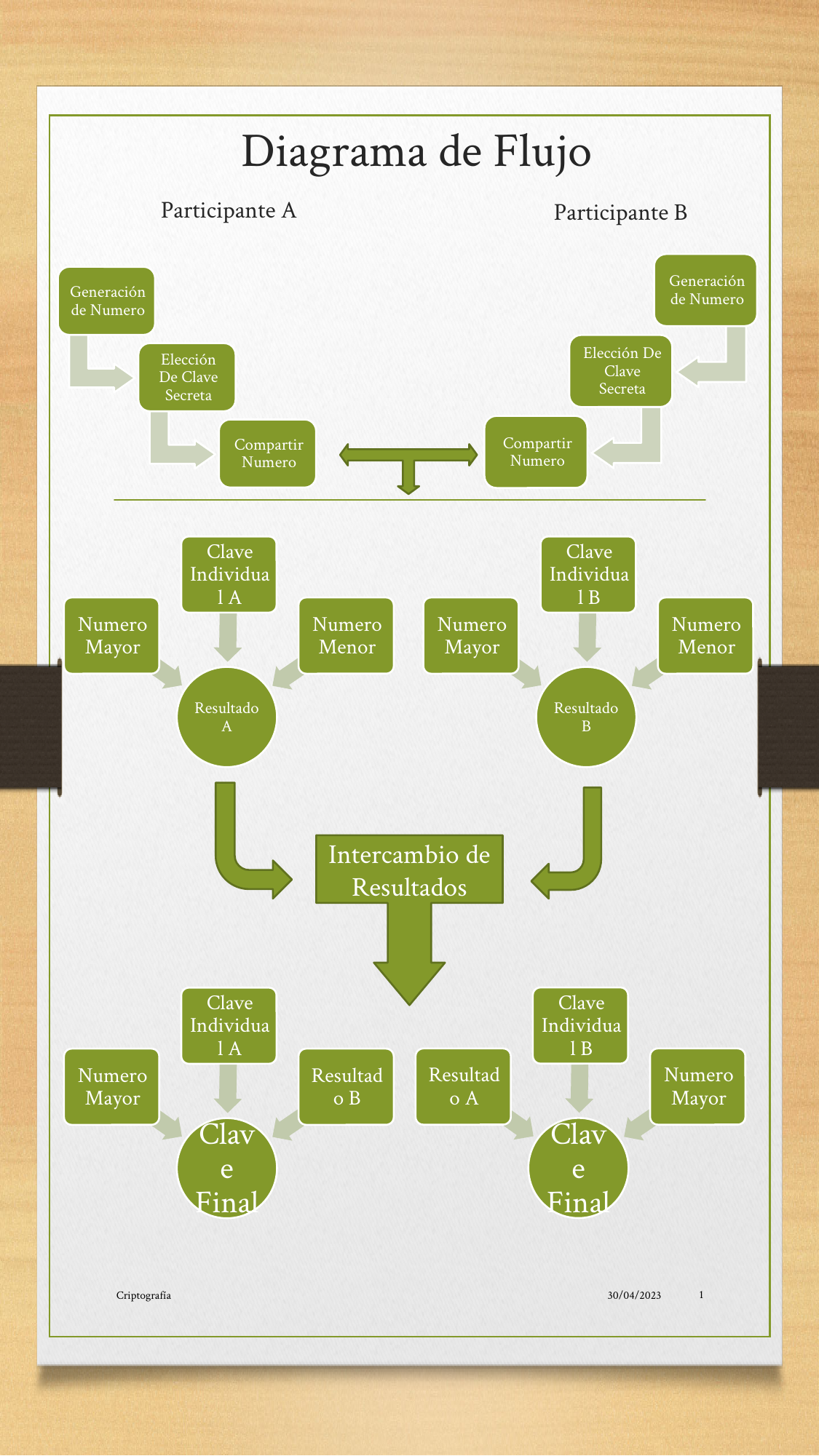

# Diagrama de Flujo
Participante A
Participante B
Generación de Numero
Elección De Clave Secreta
Compartir Numero
Generación de Numero
Elección De Clave Secreta
Compartir Numero

Resultado A
Numero Mayor
Clave Individual A
Numero Menor
Resultado B
Numero Mayor
Clave Individual B
Numero Menor

Intercambio de Resultados
Clave Final
Resultado A
Clave Individual B
Numero Mayor
Clave Final
Numero Mayor
Clave Individual A
Resultado B
Criptografía
30/04/2023
1